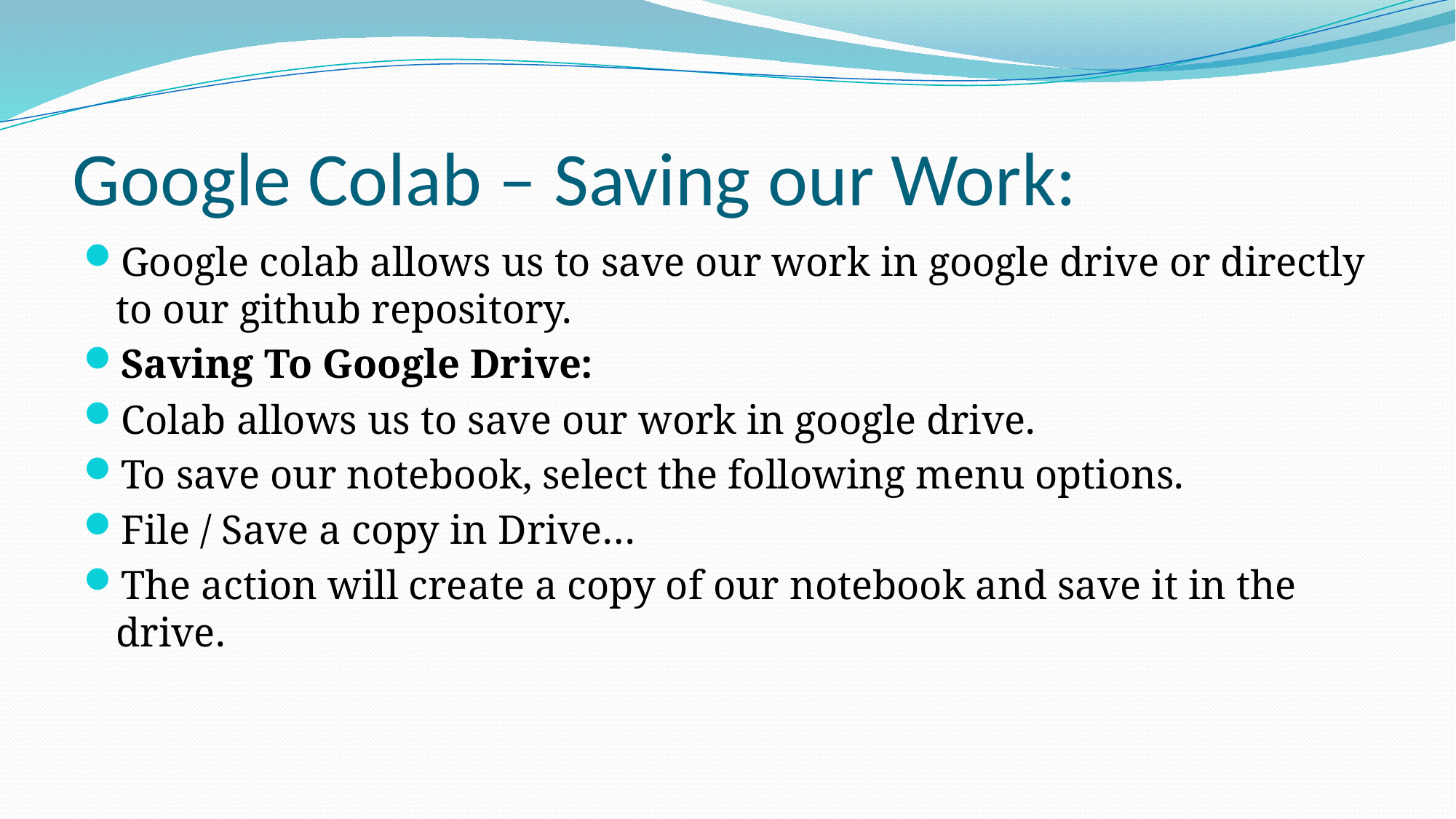

# Google Colab – Saving our Work:
Google colab allows us to save our work in google drive or directly to our github repository.
Saving To Google Drive:
Colab allows us to save our work in google drive.
To save our notebook, select the following menu options.
File / Save a copy in Drive…
The action will create a copy of our notebook and save it in the drive.